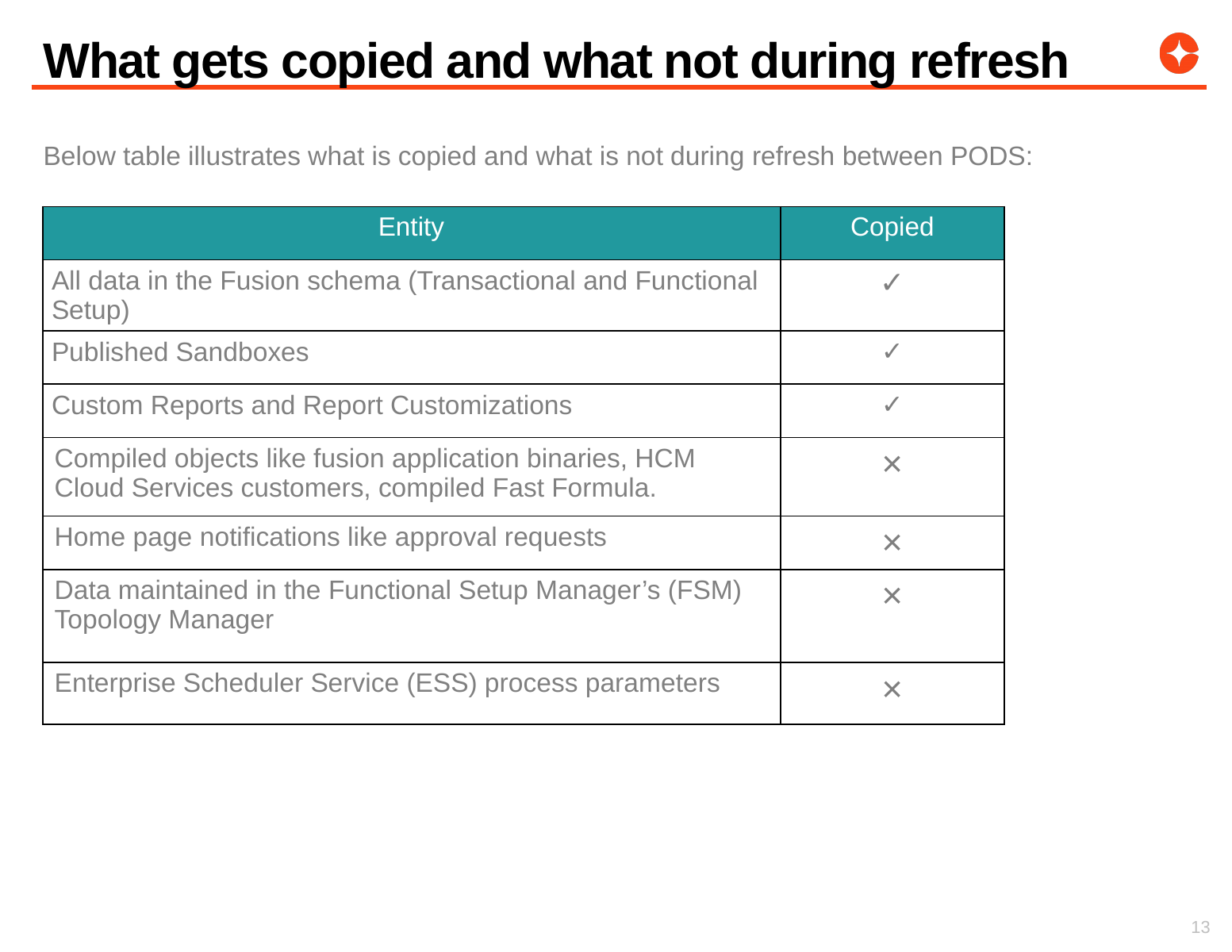

# What gets copied and what not during refresh
Below table illustrates what is copied and what is not during refresh between PODS:

| Entity | Copied |
| --- | --- |
| All data in the Fusion schema (Transactional and Functional Setup) | ✓ |
| Published Sandboxes | ✓ |
| Custom Reports and Report Customizations | ✓ |
| Compiled objects like fusion application binaries, HCM Cloud Services customers, compiled Fast Formula. | × |
| Home page notifications like approval requests | × |
| Data maintained in the Functional Setup Manager’s (FSM) Topology Manager | × |
| Enterprise Scheduler Service (ESS) process parameters | × |
13